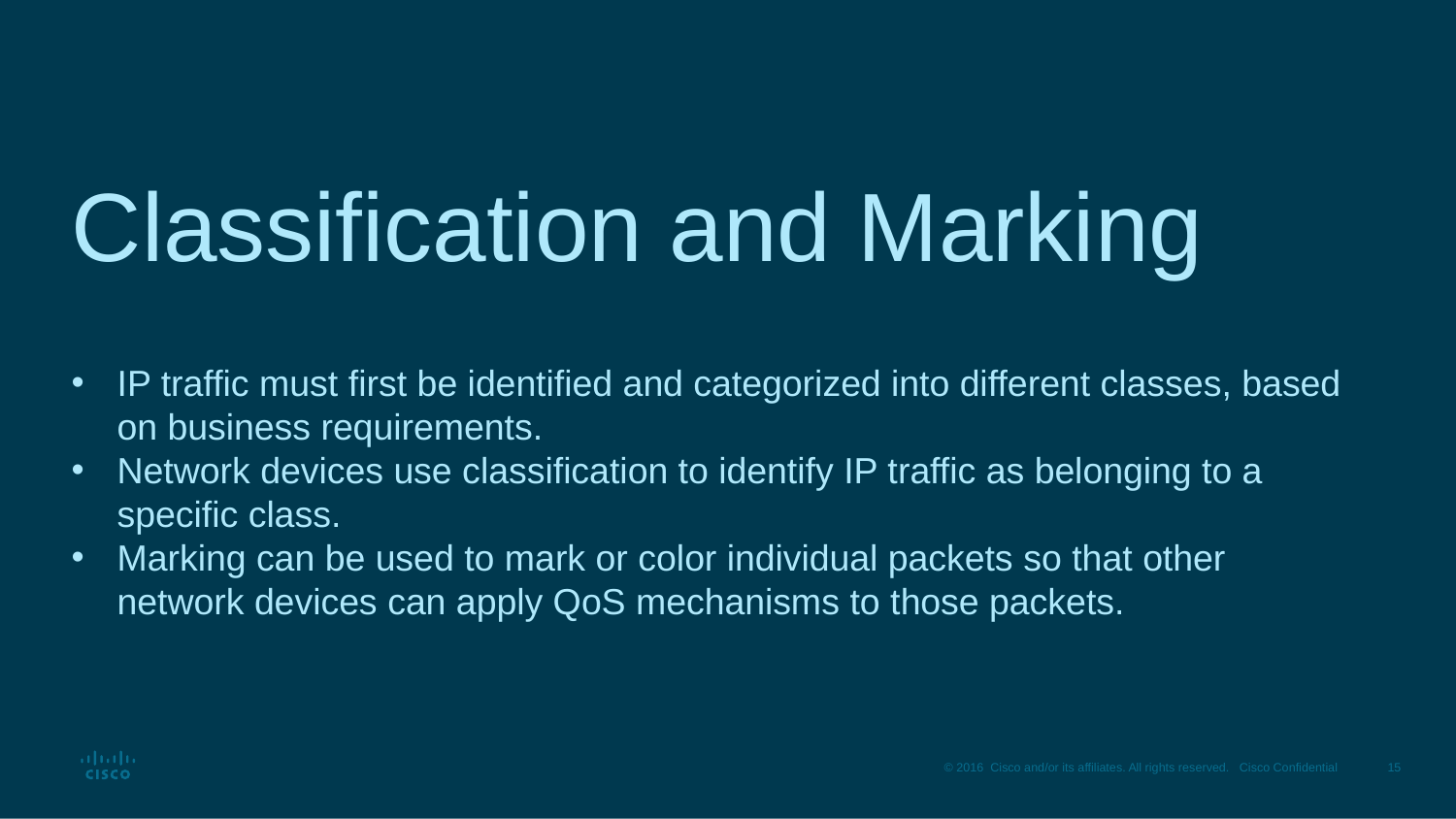

# Classification and Marking
IP traffic must first be identified and categorized into different classes, based on business requirements.
Network devices use classification to identify IP traffic as belonging to a specific class.
Marking can be used to mark or color individual packets so that other network devices can apply QoS mechanisms to those packets.